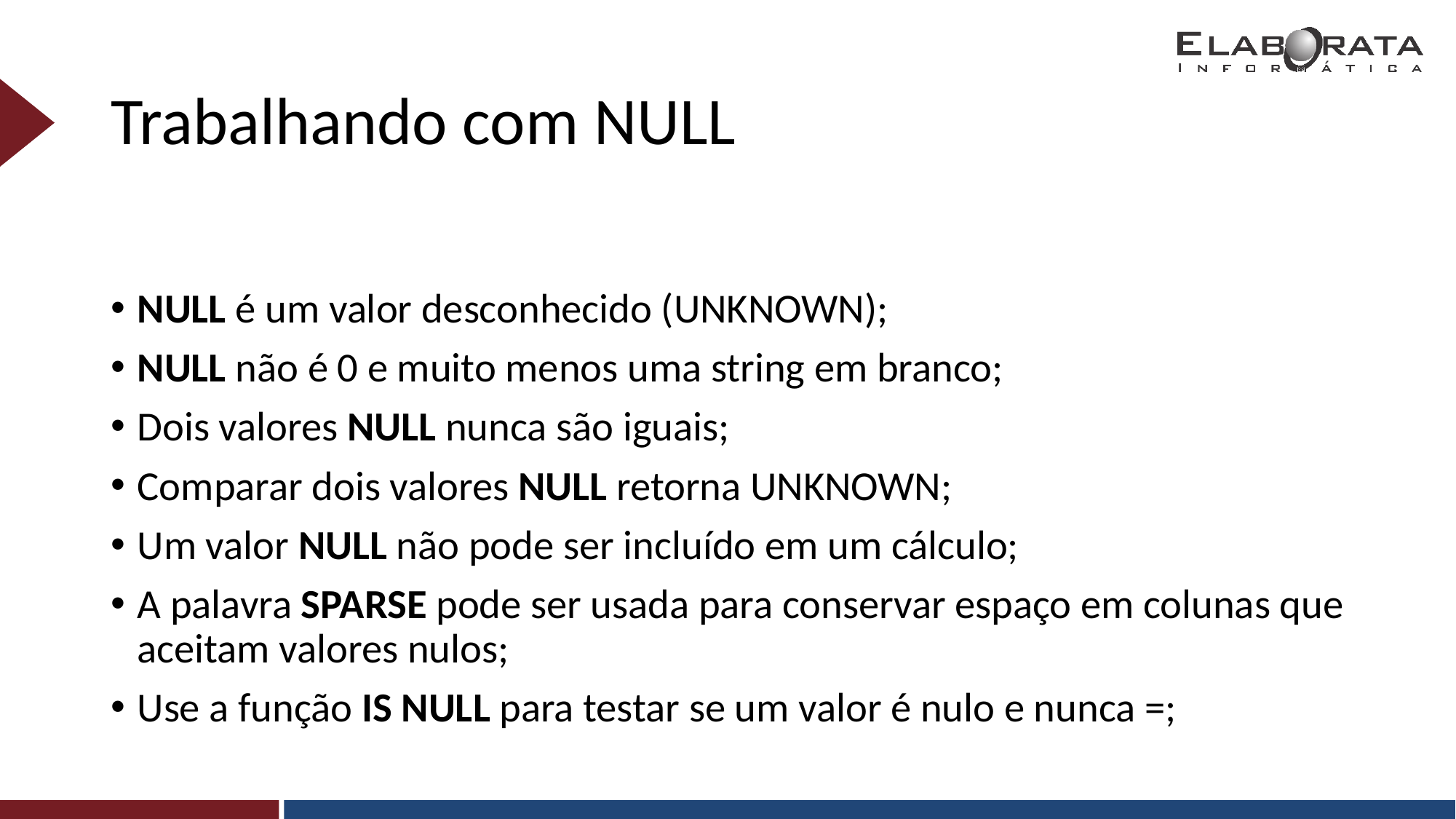

# Trabalhando com NULL

NULL é um valor desconhecido (UNKNOWN);
NULL não é 0 e muito menos uma string em branco;
Dois valores NULL nunca são iguais;
Comparar dois valores NULL retorna UNKNOWN;
Um valor NULL não pode ser incluído em um cálculo;
A palavra SPARSE pode ser usada para conservar espaço em colunas que aceitam valores nulos;
Use a função IS NULL para testar se um valor é nulo e nunca =;